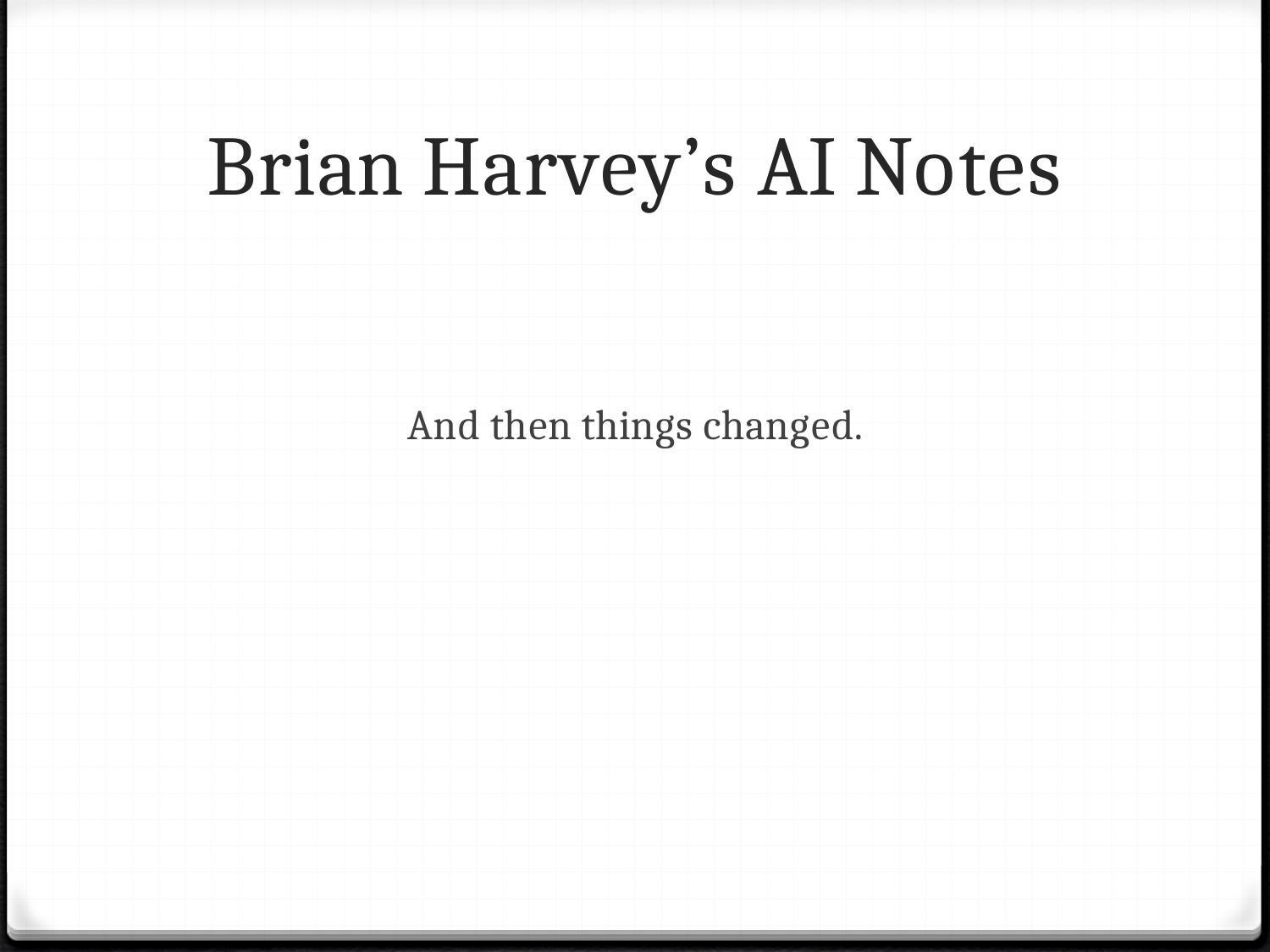

# Brian Harvey’s AI Notes
And then things changed.